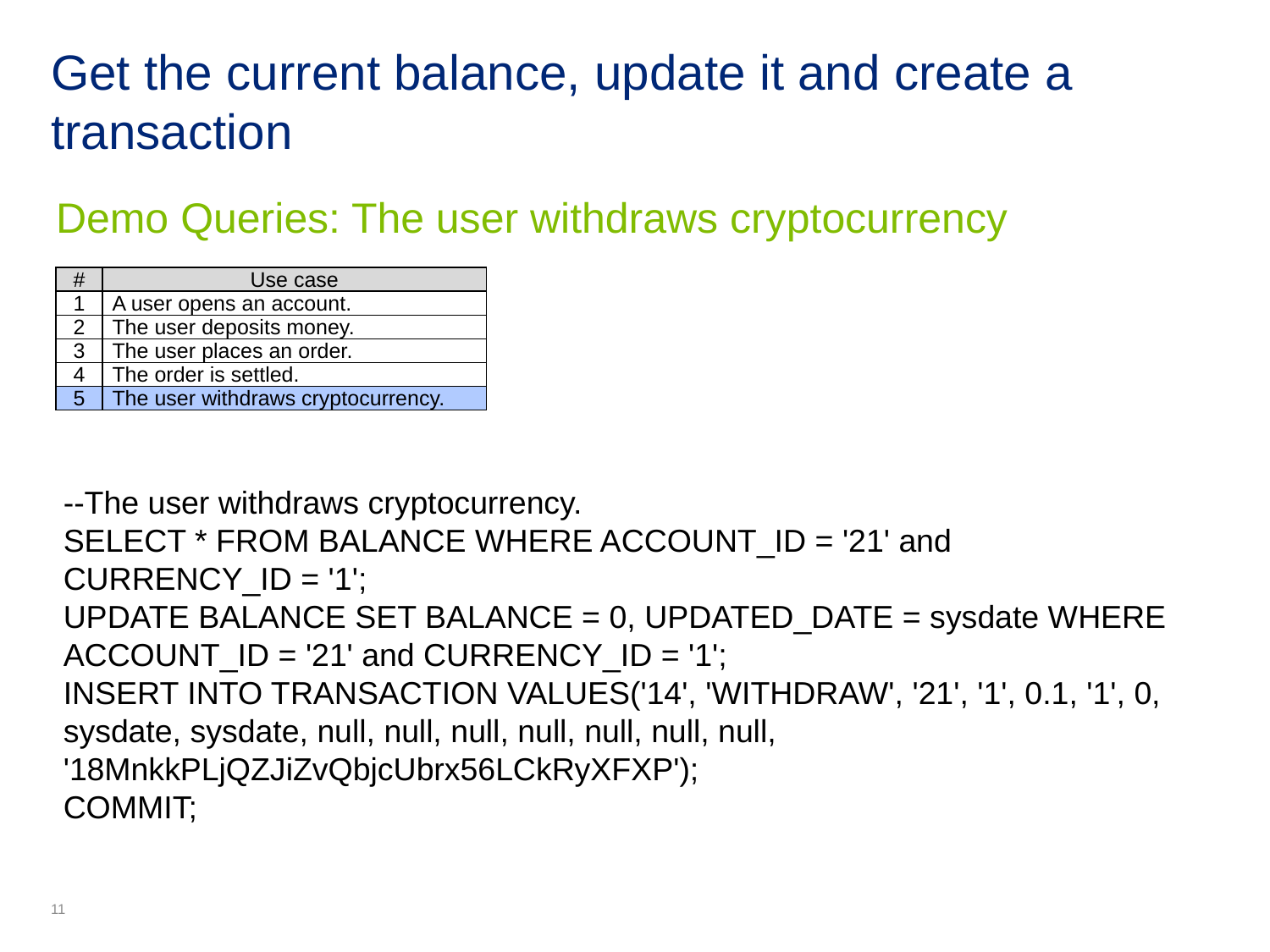

# Get the current balance, update it and create a transaction
Demo Queries: The user withdraws cryptocurrency
| # | Use case |
| --- | --- |
| 1 | A user opens an account. |
| 2 | The user deposits money. |
| 3 | The user places an order. |
| 4 | The order is settled. |
| 5 | The user withdraws cryptocurrency. |
--The user withdraws cryptocurrency.
SELECT * FROM BALANCE WHERE ACCOUNT_ID = '21' and CURRENCY_ID = '1';
UPDATE BALANCE SET BALANCE = 0, UPDATED_DATE = sysdate WHERE ACCOUNT_ID = '21' and CURRENCY_ID = '1';
INSERT INTO TRANSACTION VALUES('14', 'WITHDRAW', '21', '1', 0.1, '1', 0, sysdate, sysdate, null, null, null, null, null, null, null, '18MnkkPLjQZJiZvQbjcUbrx56LCkRyXFXP');
COMMIT;